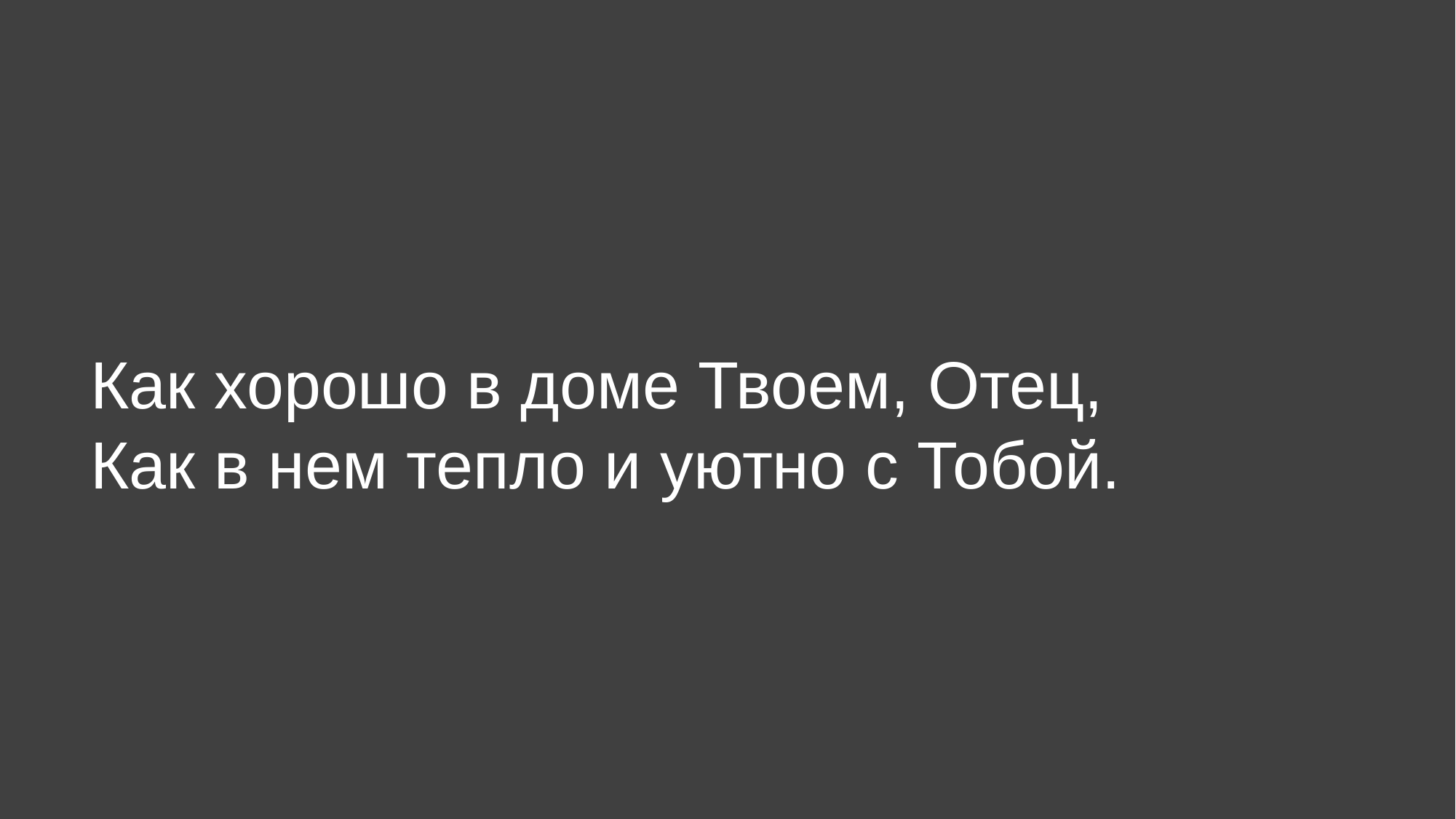

Как хорошо в доме Твоем, Отец,
Как в нем тепло и уютно с Тобой.